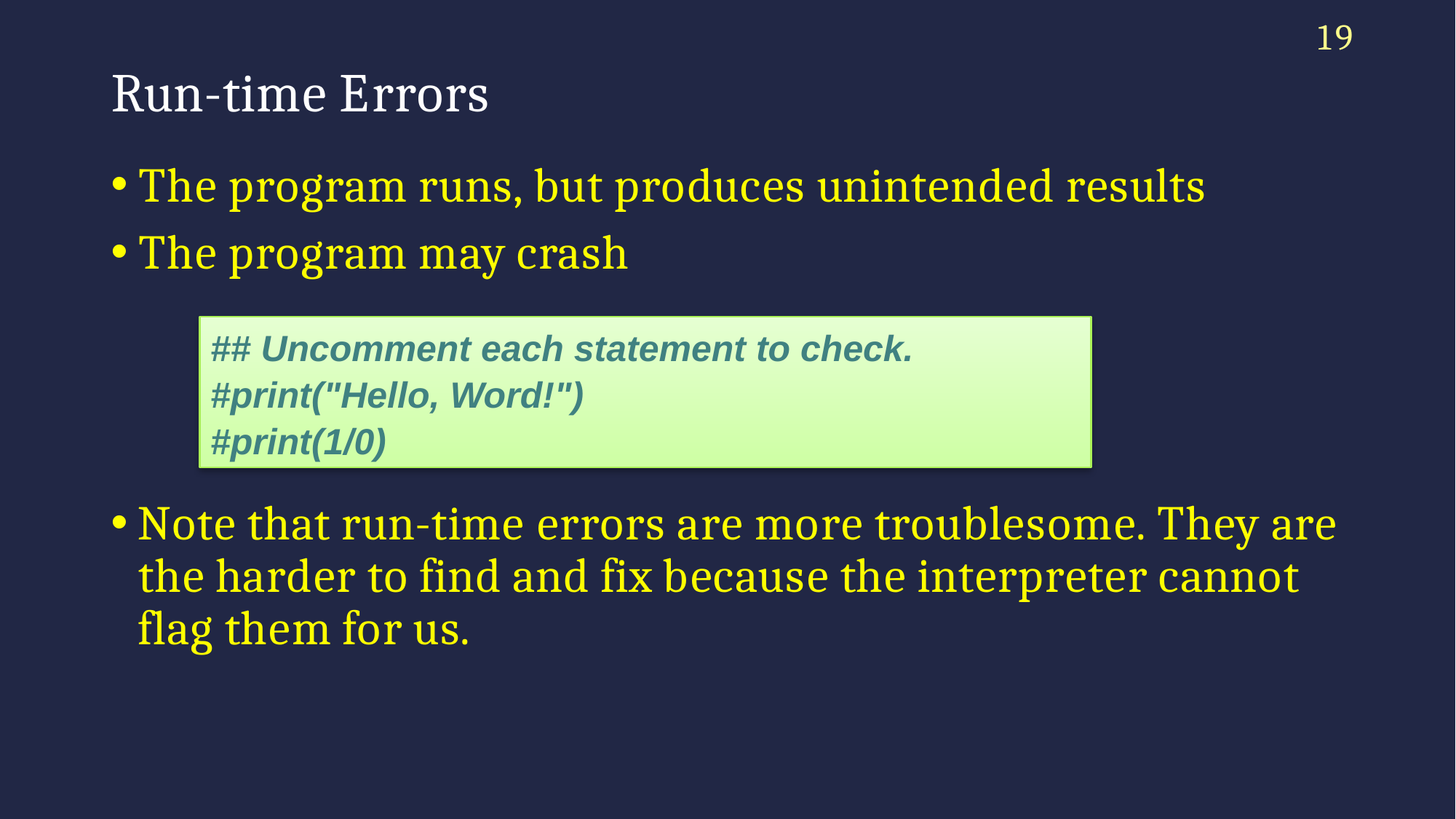

19
# Run-time Errors
The program runs, but produces unintended results
The program may crash

Note that run-time errors are more troublesome. They are the harder to find and fix because the interpreter cannot flag them for us.

## Uncomment each statement to check.
#print("Hello, Word!")
#print(1/0)